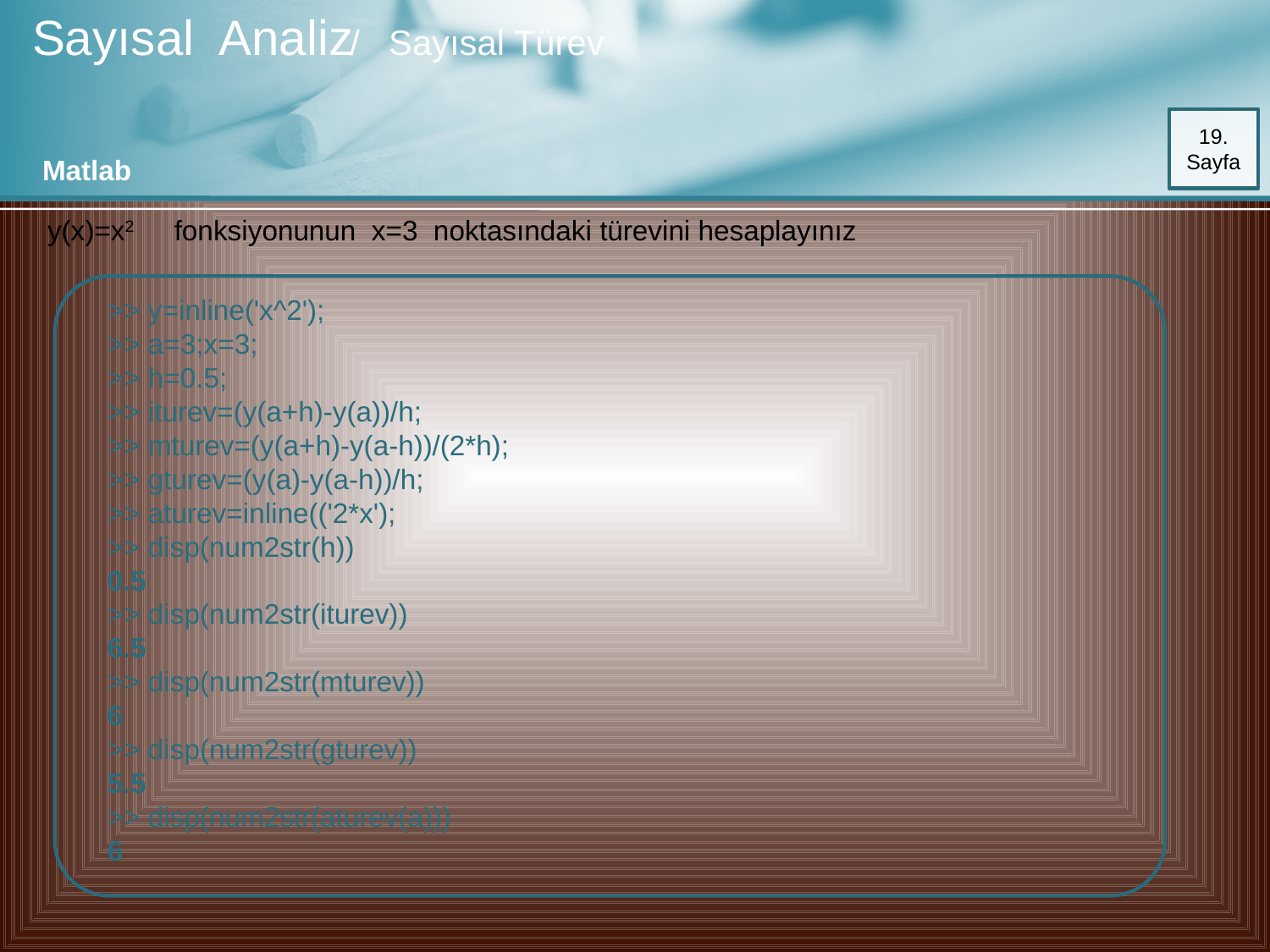

Sayısal  Analiz
/   Sayısal Türev
19. Sayfa
Matlab

y(x)=x2         fonksiyonunun  x=3  noktasındaki türevini hesaplayınız

>> y=inline('x^2');
>> a=3;x=3;
>> h=0.5;
>> iturev=(y(a+h)-y(a))/h;
>> mturev=(y(a+h)-y(a-h))/(2*h);
>> gturev=(y(a)-y(a-h))/h;
>> aturev=inline(('2*x');
>> disp(num2str(h))
0.5
>> disp(num2str(iturev))
6.5
>> disp(num2str(mturev))
6
>> disp(num2str(gturev))
5.5
>> disp(num2str(aturev(a)))
6